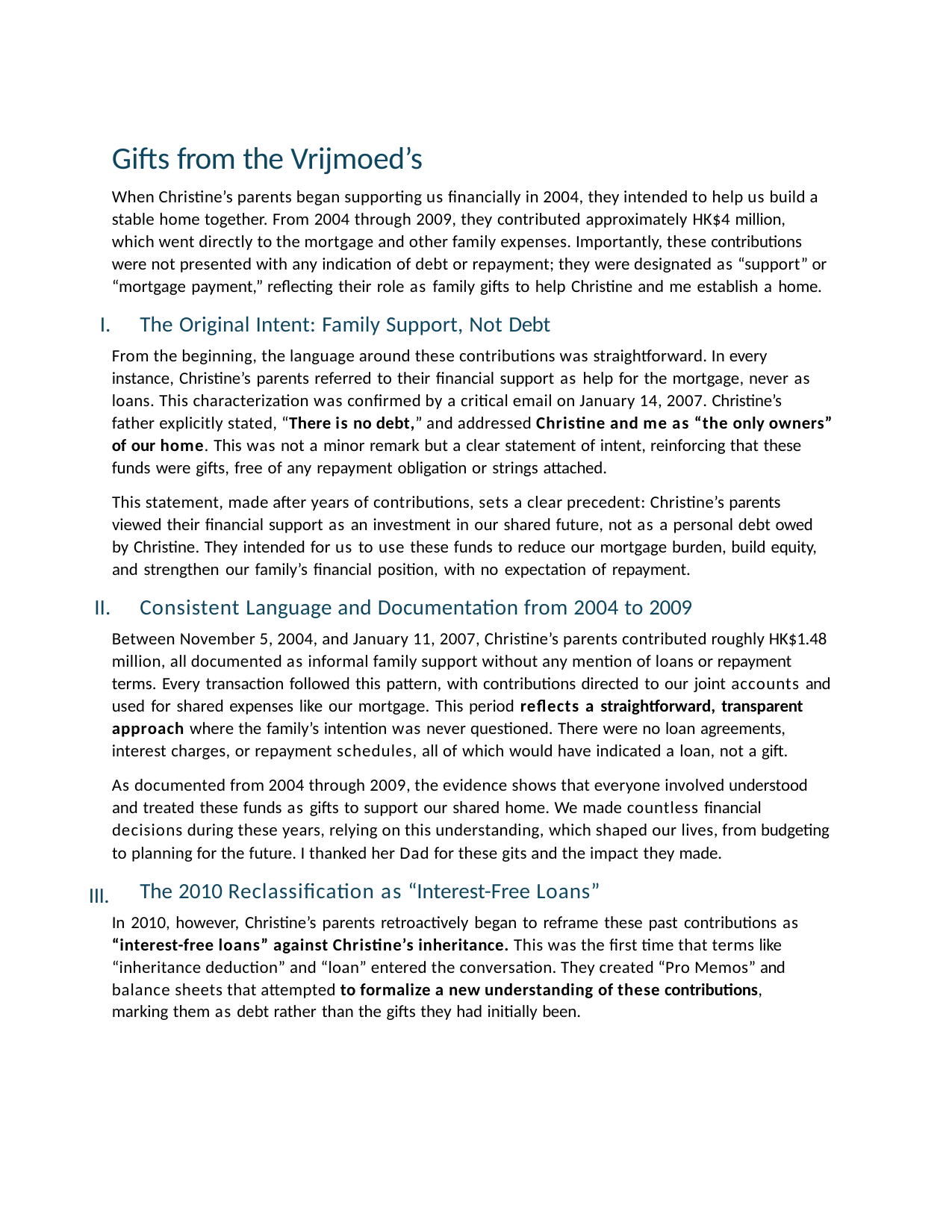

Gifts from the Vrijmoed’s
When Christine’s parents began supporting us ﬁnancially in 2004, they intended to help us build a stable home together. From 2004 through 2009, they contributed approximately HK$4 million, which went directly to the mortgage and other family expenses. Importantly, these contributions were not presented with any indication of debt or repayment; they were designated as “support” or “mortgage payment,” reﬂecting their role as family gifts to help Christine and me establish a home.
The Original Intent: Family Support, Not Debt
From the beginning, the language around these contributions was straightforward. In every  instance, Christine’s parents referred to their ﬁnancial support as help for the mortgage, never as loans. This characterization was conﬁrmed by a critical email on January 14, 2007. Christine’s  father explicitly stated, “There is no debt,” and addressed Christine and me as “the only owners” of our home. This was not a minor remark but a clear statement of intent, reinforcing that these funds were gifts, free of any repayment obligation or strings attached.
This statement, made after years of contributions, sets a clear precedent: Christine’s parents viewed their ﬁnancial support as an investment in our shared future, not as a personal debt owed by Christine. They intended for us to use these funds to reduce our mortgage burden, build equity, and strengthen our family’s ﬁnancial position, with no expectation of repayment.
Consistent Language and Documentation from 2004 to 2009
Between November 5, 2004, and January 11, 2007, Christine’s parents contributed roughly HK$1.48 million, all documented as informal family support without any mention of loans or repayment terms. Every transaction followed this pattern, with contributions directed to our joint accounts and used for shared expenses like our mortgage. This period reﬂects a straightforward, transparent approach where the family’s intention was never questioned. There were no loan agreements, interest charges, or repayment schedules, all of which would have indicated a loan, not a gift.
As documented from 2004 through 2009, the evidence shows that everyone involved understood and treated these funds as gifts to support our shared home. We made countless ﬁnancial decisions during these years, relying on this understanding, which shaped our lives, from budgeting to planning for the future. I thanked her Dad for these gits and the impact they made.
The 2010 Reclassiﬁcation as “Interest-Free Loans”
In 2010, however, Christine’s parents retroactively began to reframe these past contributions as “interest-free loans” against Christine’s inheritance. This was the ﬁrst time that terms like “inheritance deduction” and “loan” entered the conversation. They created “Pro Memos” and balance sheets that attempted to formalize a new understanding of these contributions, marking them as debt rather than the gifts they had initially been.
III.